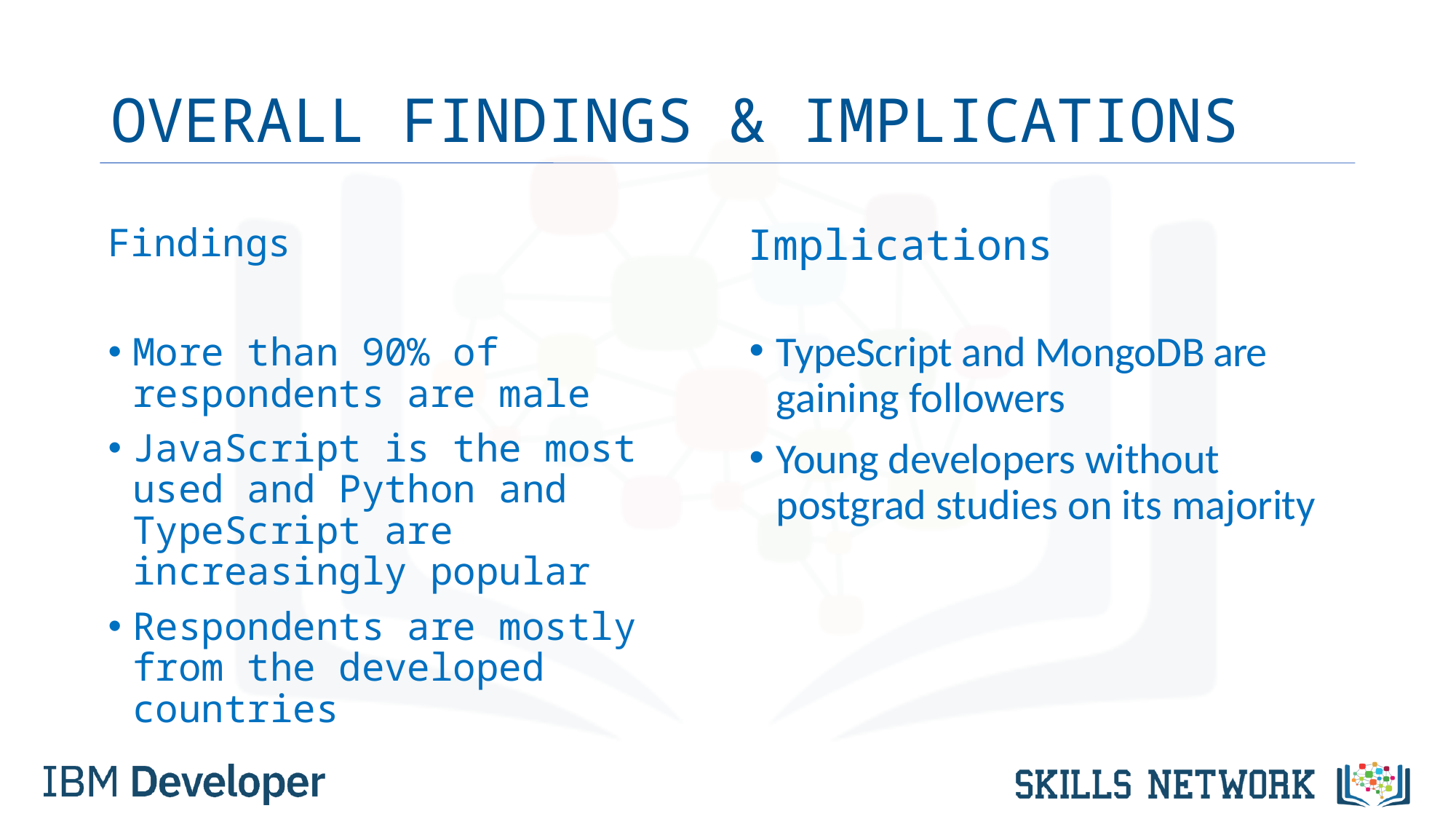

# OVERALL FINDINGS & IMPLICATIONS
Findings

More than 90% of respondents are male
JavaScript is the most used and Python and TypeScript are increasingly popular
Respondents are mostly from the developed countries
Implications

TypeScript and MongoDB are gaining followers
Young developers without 	postgrad studies on its majority